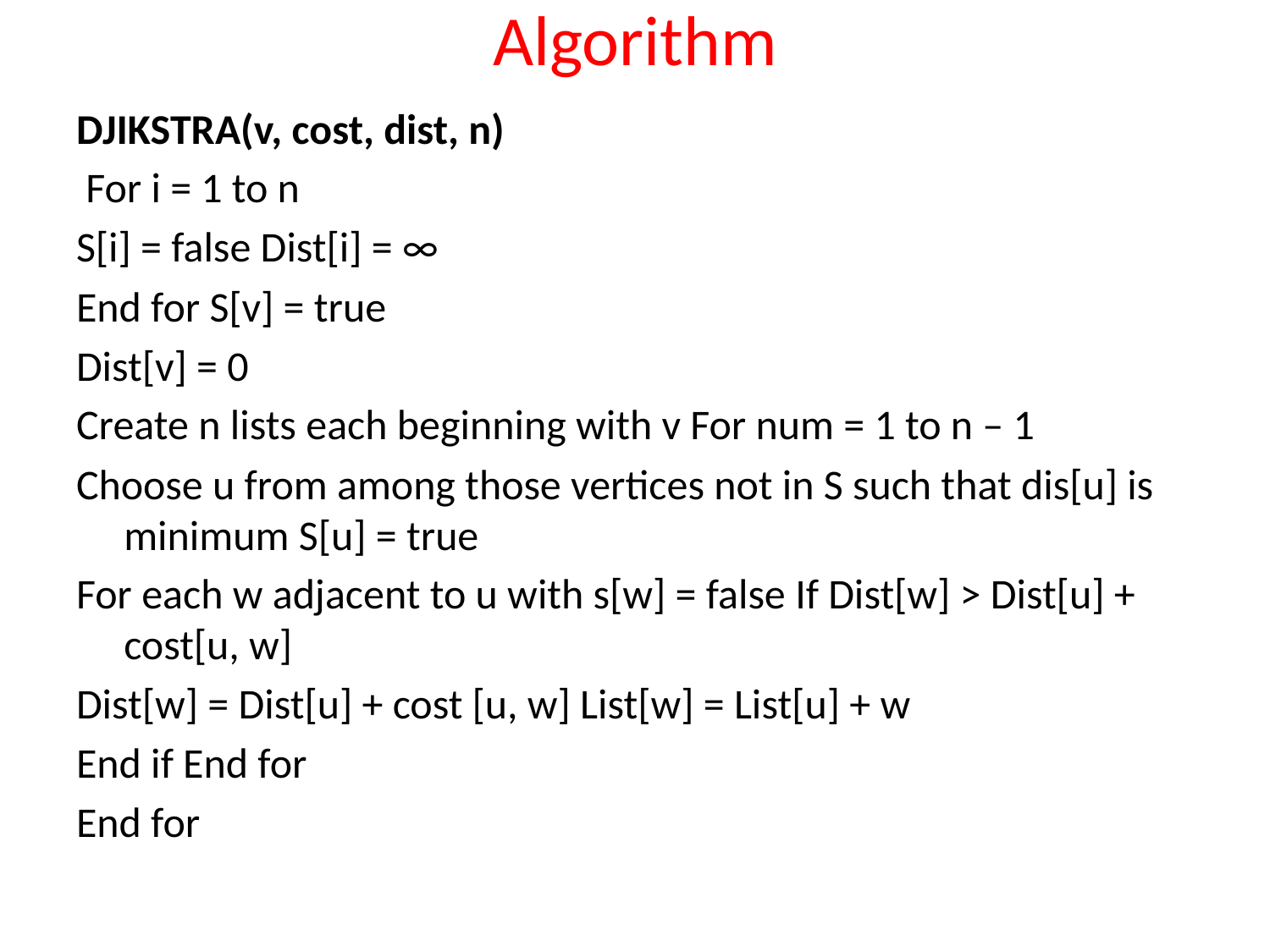

# Algorithm
DJIKSTRA(v, cost, dist, n)
 For i = 1 to n
S[i] = false Dist[i] = ∞
End for S[v] = true
Dist[v] = 0
Create n lists each beginning with v For num = 1 to n – 1
Choose u from among those vertices not in S such that dis[u] is minimum S[u] = true
For each w adjacent to u with s[w] = false If Dist[w] > Dist[u] + cost[u, w]
Dist[w] = Dist[u] + cost [u, w] List[w] = List[u] + w
End if End for
End for